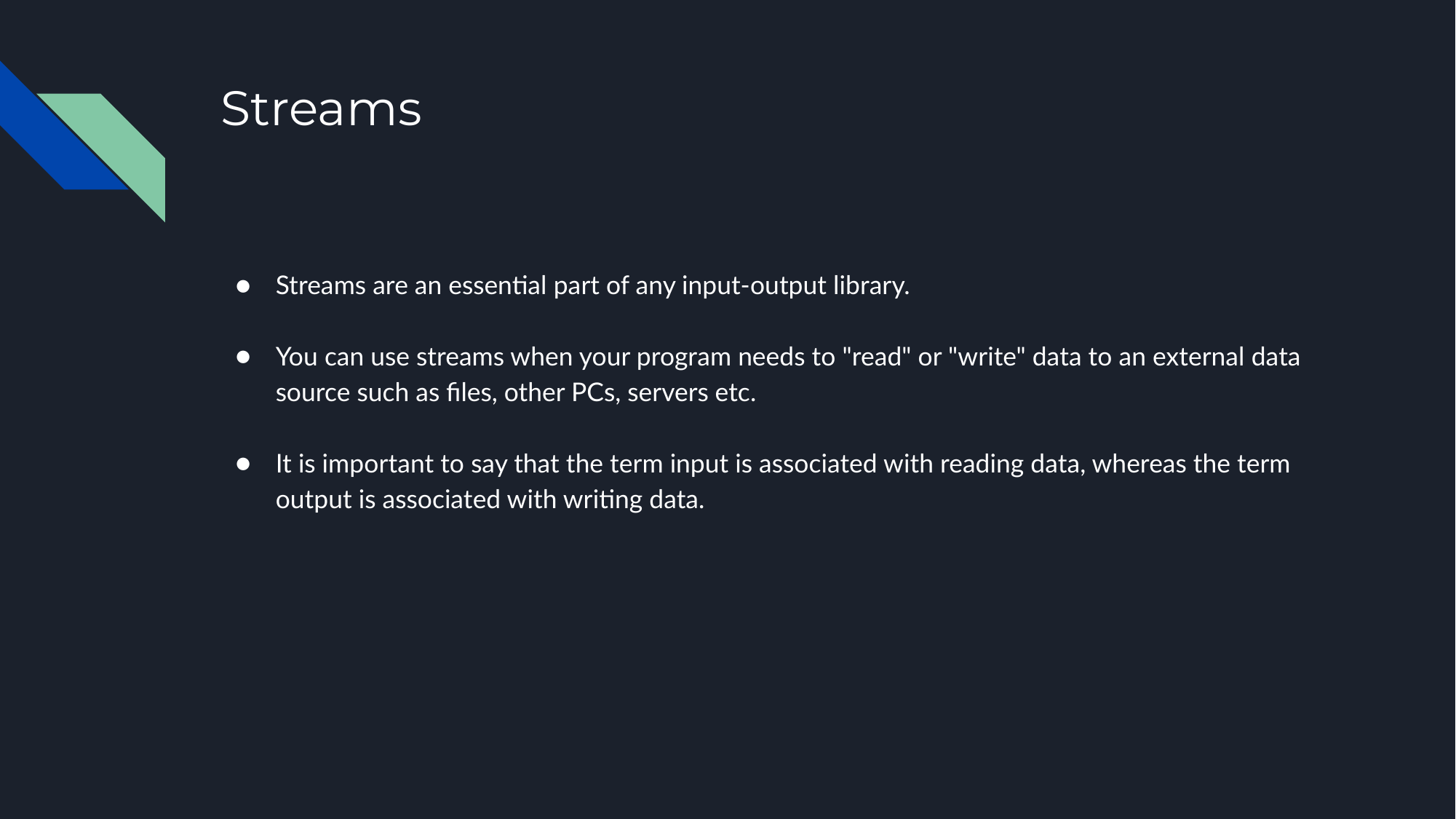

# Streams
Streams are an essential part of any input-output library.

You can use streams when your program needs to "read" or "write" data to an external data source such as files, other PCs, servers etc.

It is important to say that the term input is associated with reading data, whereas the term output is associated with writing data.